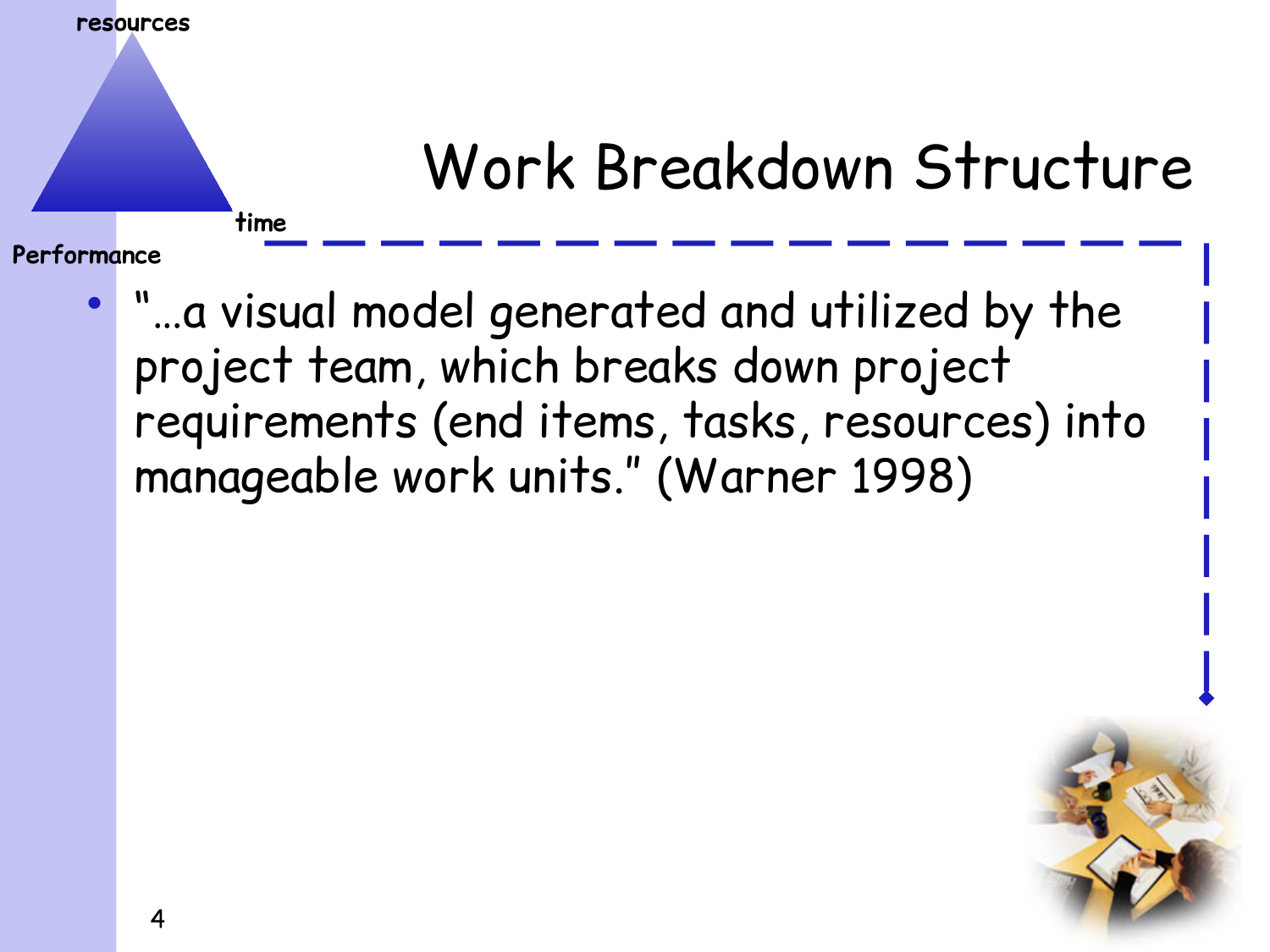

# Work Breakdown Structure
“…a visual model generated and utilized by the project team, which breaks down project requirements (end items, tasks, resources) into manageable work units.” (Warner 1998)

4